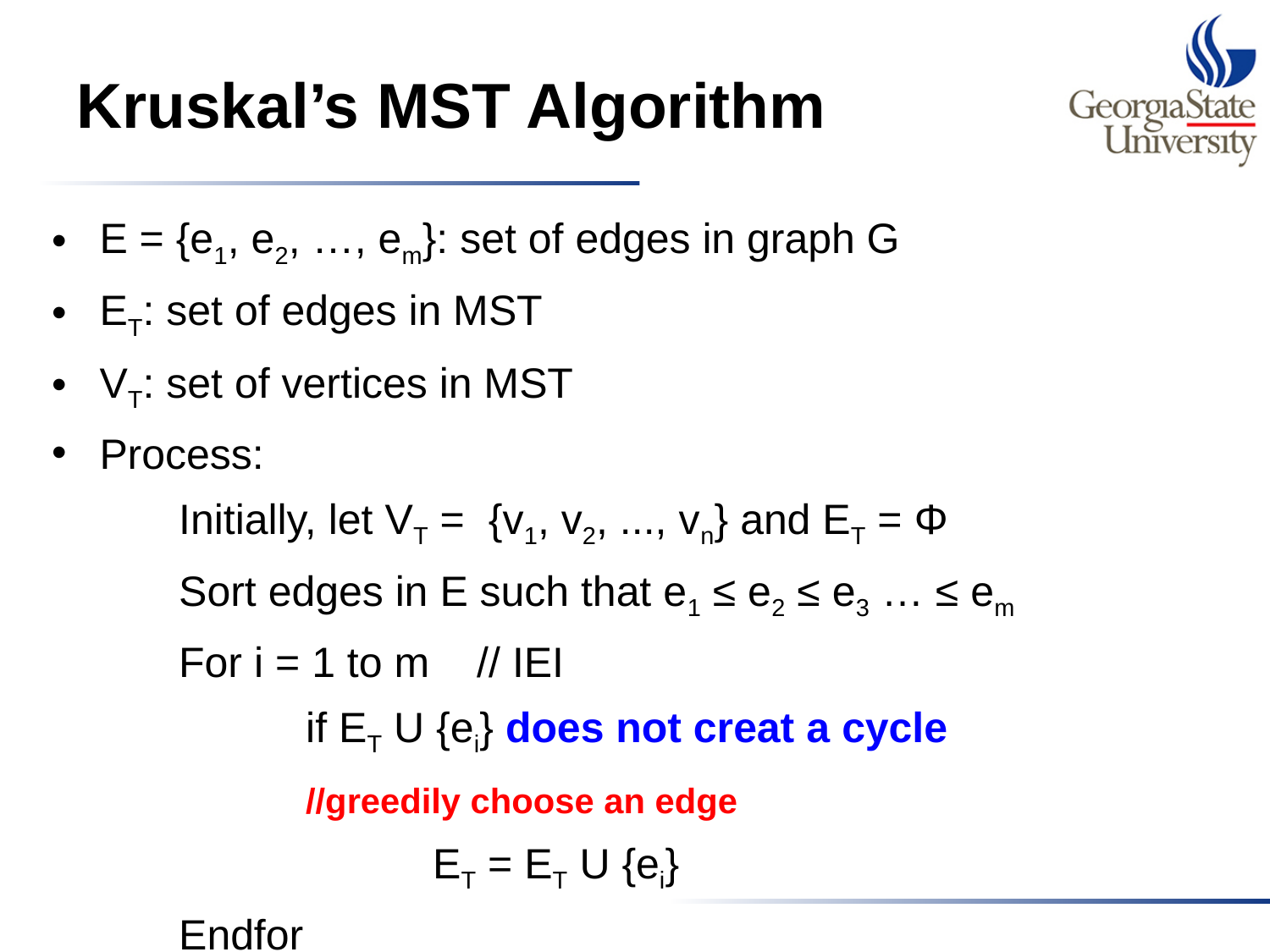

# Kruskal’s MST Algorithm
E = {e1, e2, …, em}: set of edges in graph G
ET: set of edges in MST
VT: set of vertices in MST
Process:
	Initially, let VT =  {v1, v2, ..., vn} and ET = Φ
	Sort edges in E such that e1 ≤ e2 ≤ e3 … ≤ em
	For i = 1 to m    // IEI
		if ET U {ei} does not creat a cycle
		//greedily choose an edge
			ET = ET U {ei}
	Endfor